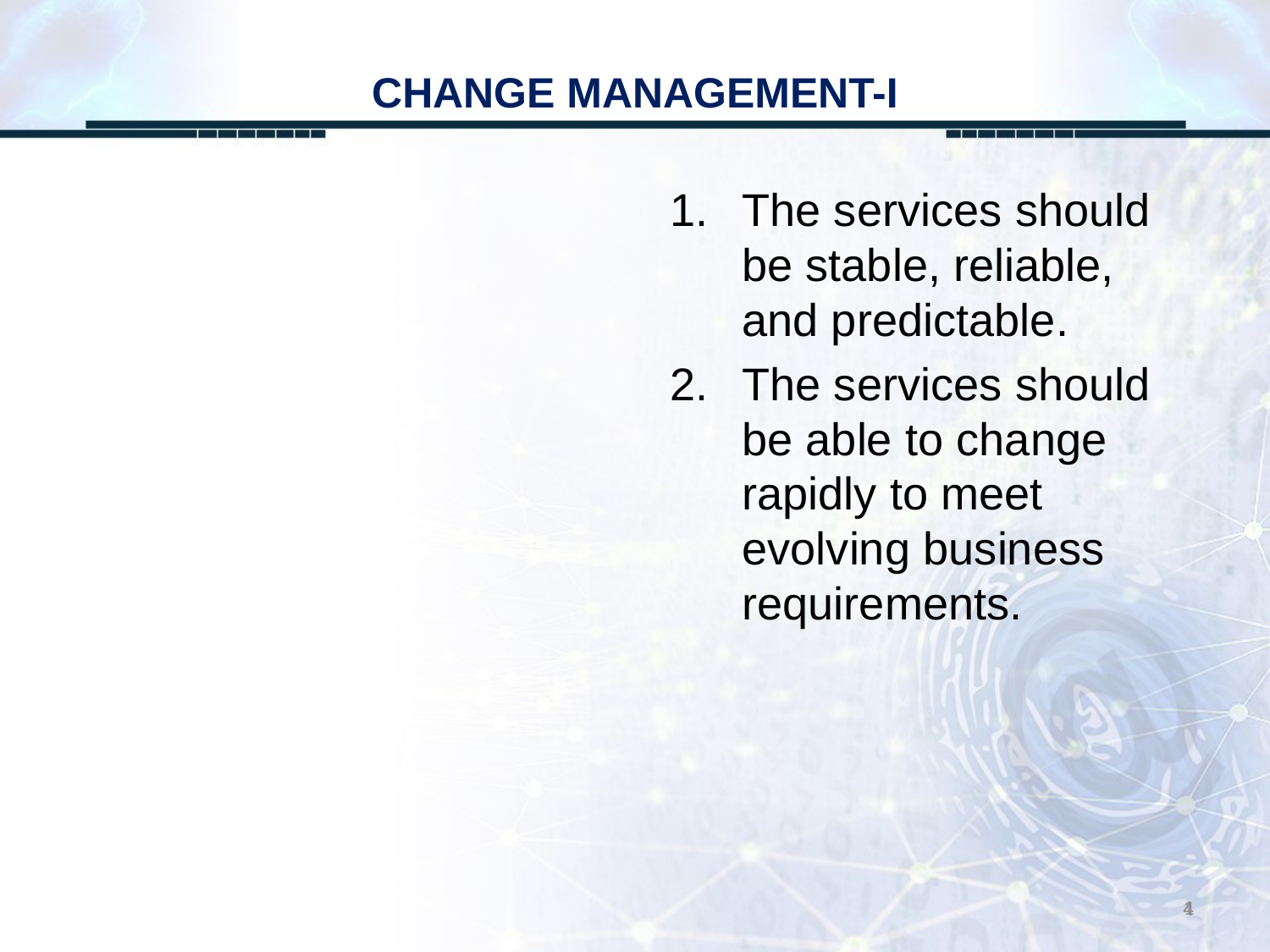

# CHANGE MANAGEMENT-I
The services should be stable, reliable, and predictable.
The services should be able to change rapidly to meet evolving business requirements.
4